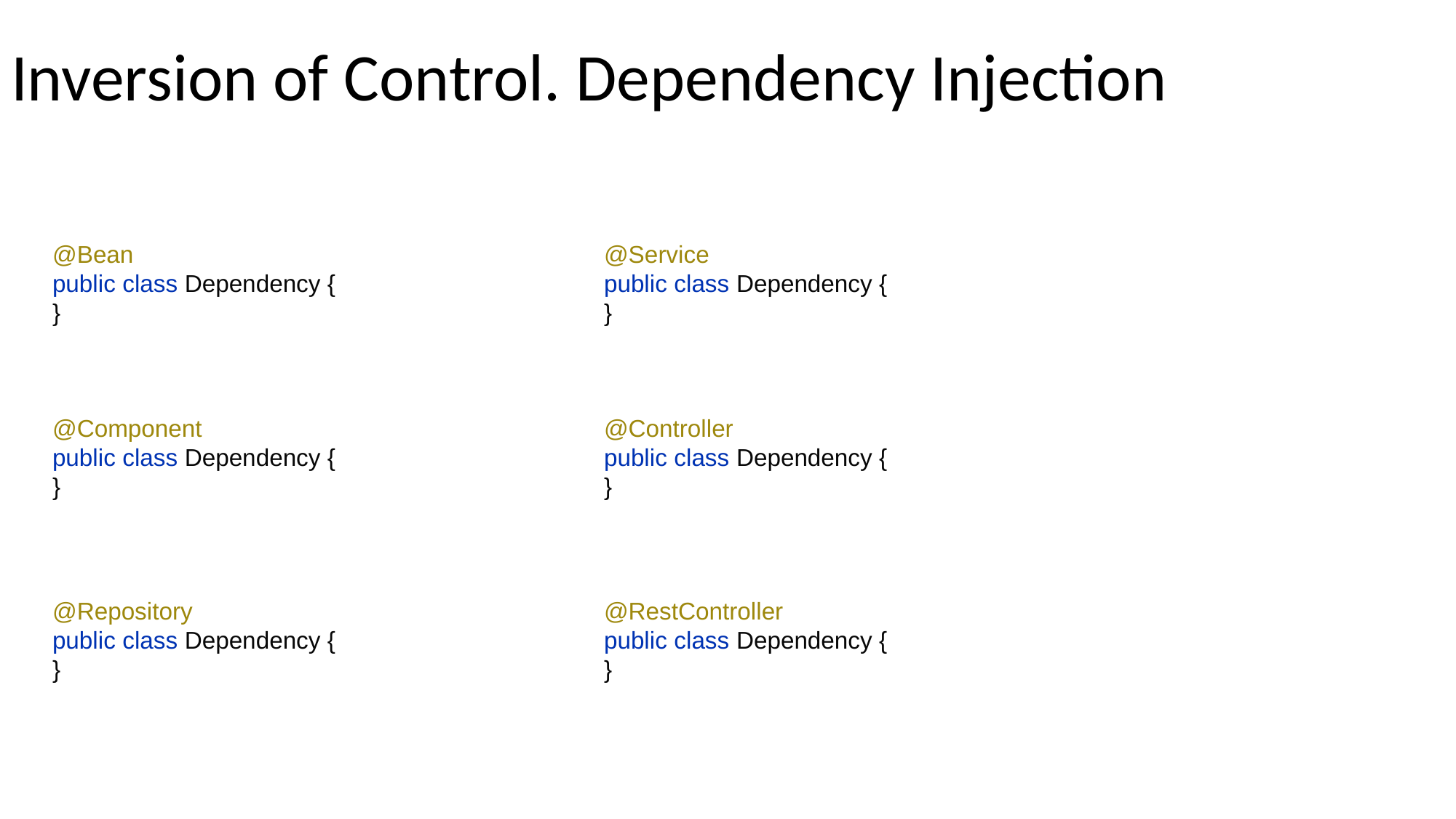

# Inversion of Control. Dependency Injection
@Service
public class Dependency {
}
@Bean
public class Dependency {
}
@Component
public class Dependency {
}
@Controller
public class Dependency {
}
@RestController
public class Dependency {
}
@Repository
public class Dependency {
}